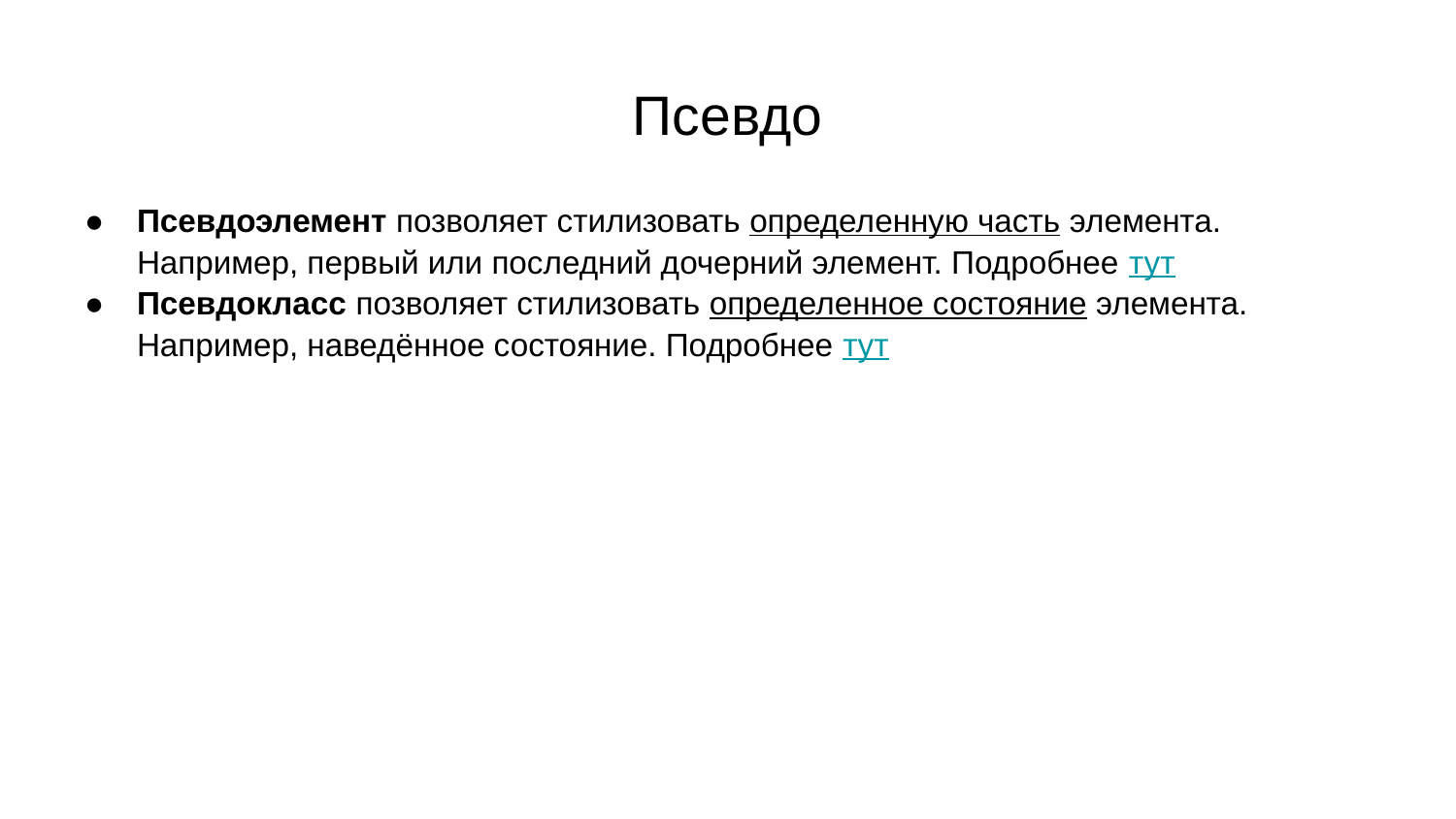

# Псевдо
Псевдоэлемент позволяет стилизовать определенную часть элемента. Например, первый или последний дочерний элемент. Подробнее тут
Псевдокласс позволяет стилизовать определенное состояние элемента. Например, наведённое состояние. Подробнее тут